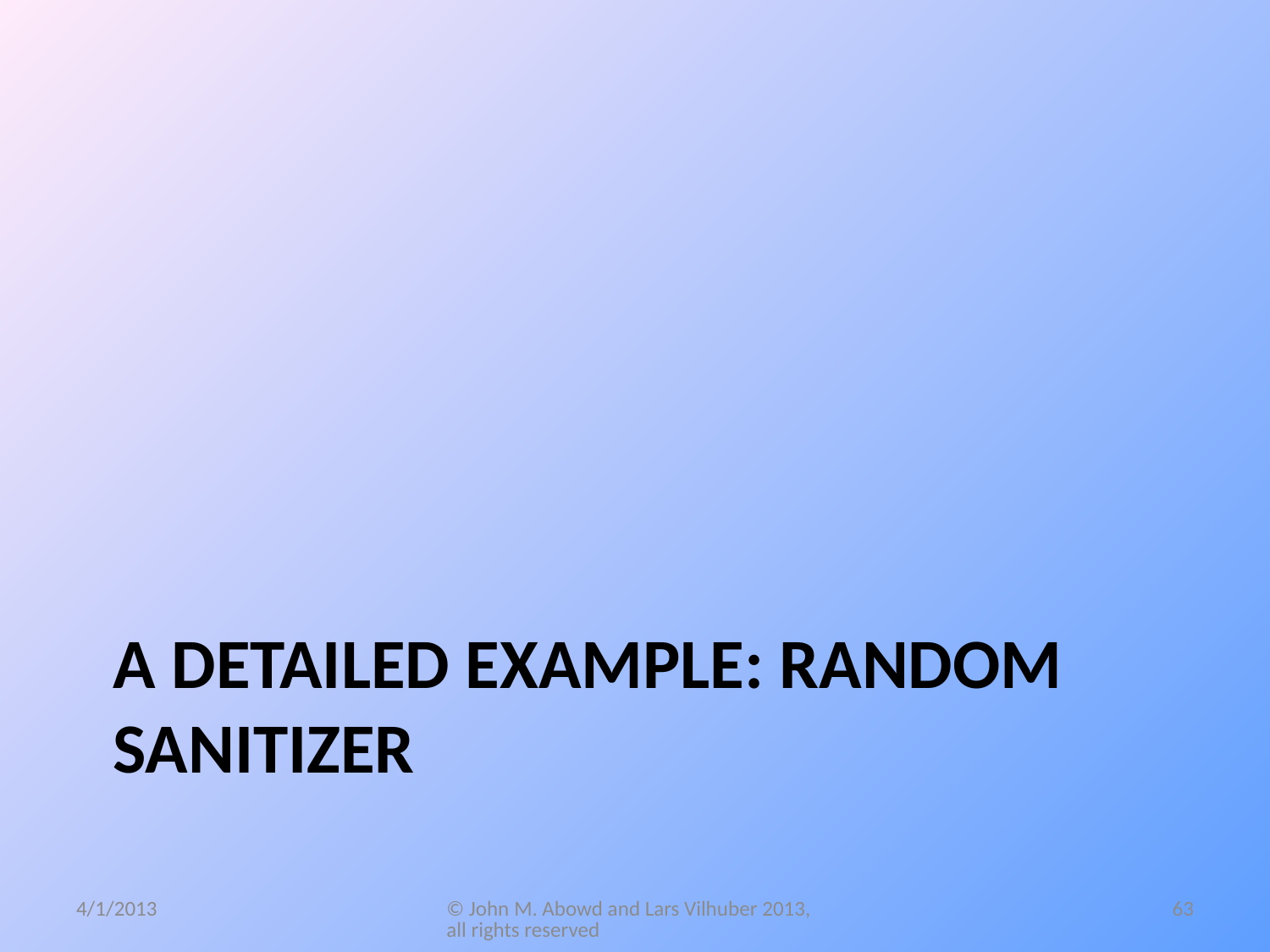

# A Detailed Example: Random Sanitizer
4/1/2013
© John M. Abowd and Lars Vilhuber 2013, all rights reserved
63